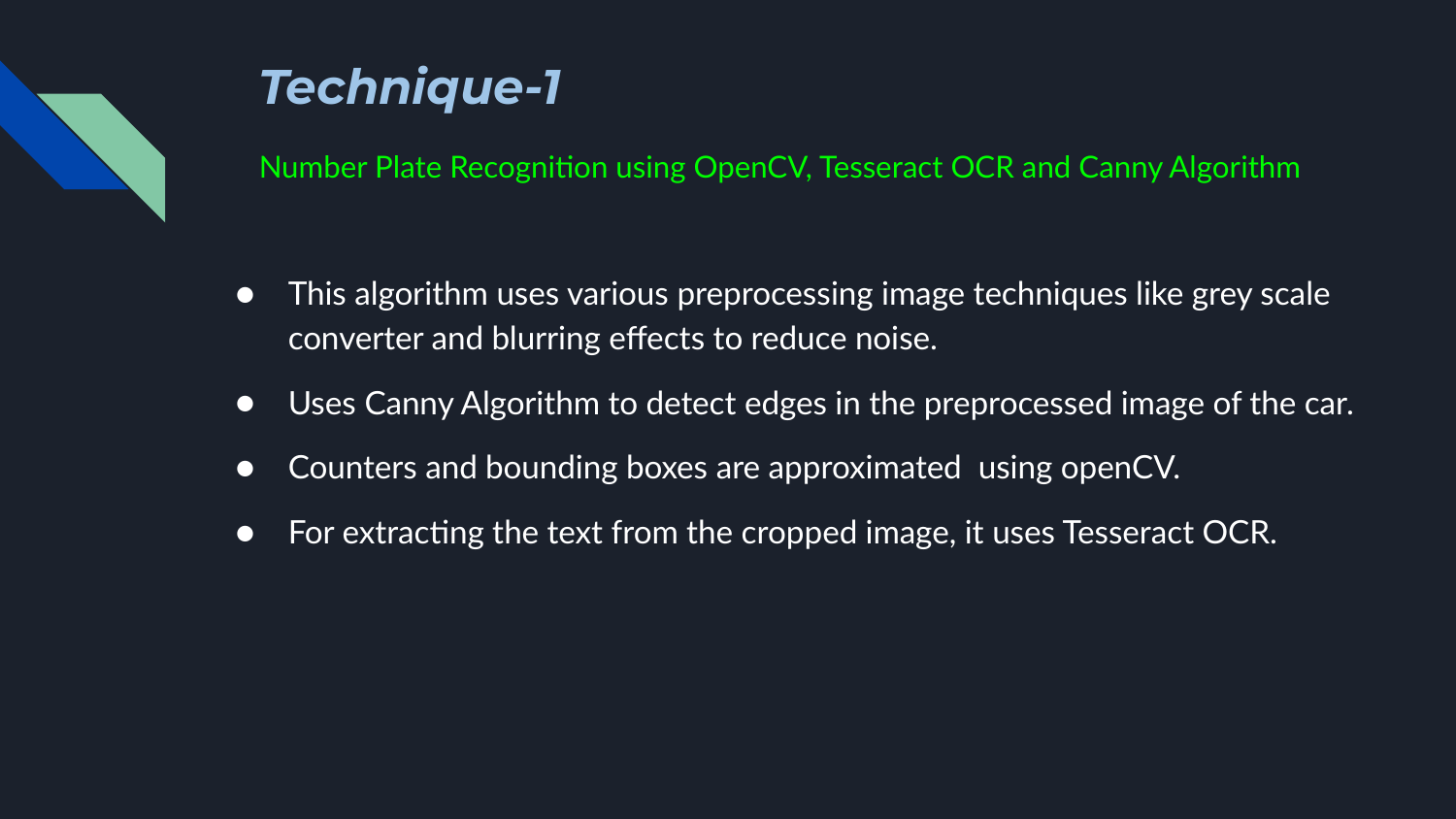

# Technique-1
Number Plate Recognition using OpenCV, Tesseract OCR and Canny Algorithm
This algorithm uses various preprocessing image techniques like grey scale converter and blurring effects to reduce noise.
Uses Canny Algorithm to detect edges in the preprocessed image of the car.
Counters and bounding boxes are approximated  using openCV.
For extracting the text from the cropped image, it uses Tesseract OCR.